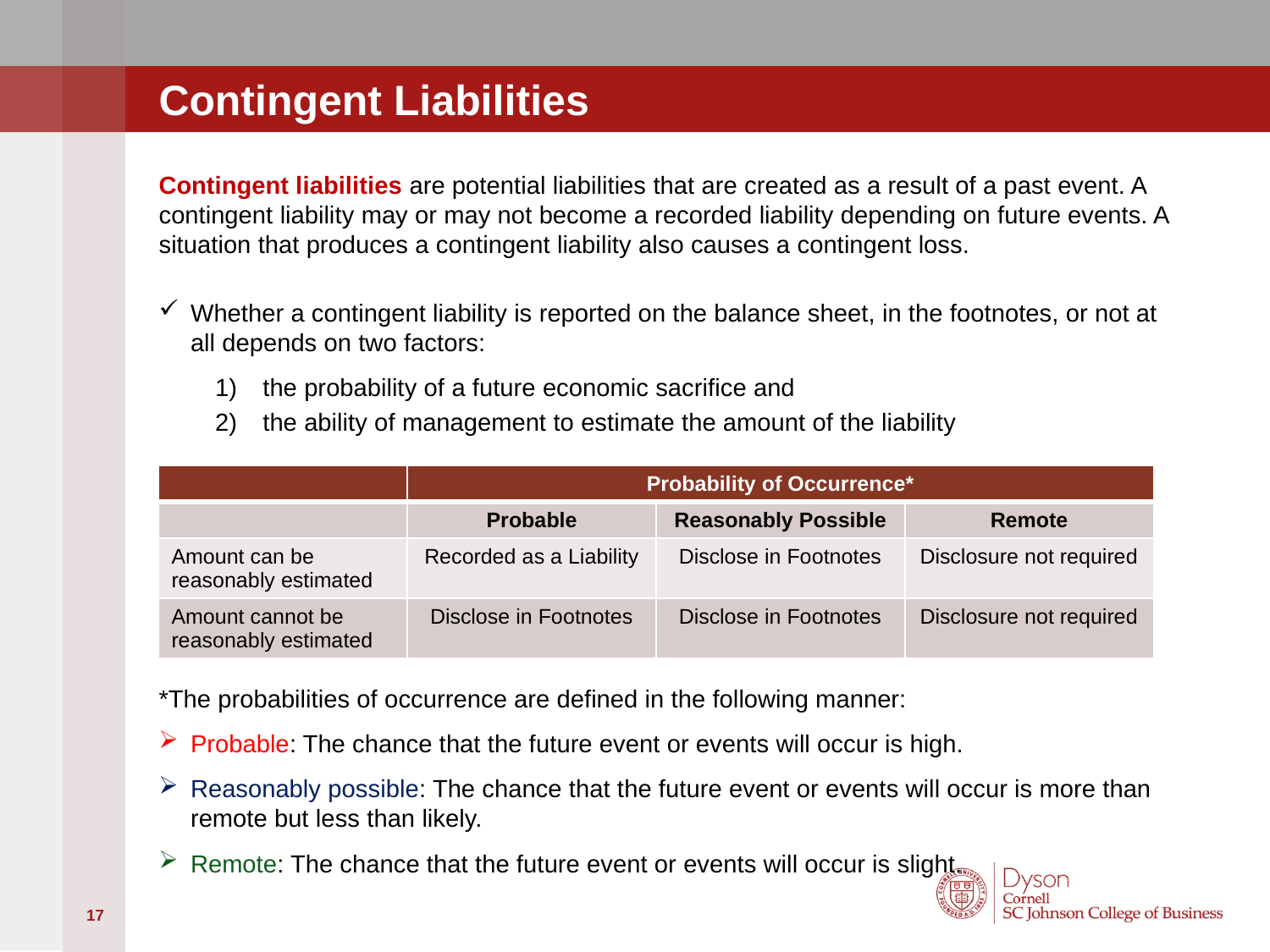

# Contingent Liabilities
Contingent liabilities are potential liabilities that are created as a result of a past event. A contingent liability may or may not become a recorded liability depending on future events. A situation that produces a contingent liability also causes a contingent loss.

Whether a contingent liability is reported on the balance sheet, in the footnotes, or not at all depends on two factors:
the probability of a future economic sacrifice and
the ability of management to estimate the amount of the liability

*The probabilities of occurrence are defined in the following manner:
Probable: The chance that the future event or events will occur is high.
Reasonably possible: The chance that the future event or events will occur is more than remote but less than likely.
Remote: The chance that the future event or events will occur is slight.
|  | Probability of Occurrence\* |  |  |
| --- | --- | --- | --- |
|  | Probable | Reasonably Possible | Remote |
| Amount can be reasonably estimated | Recorded as a Liability | Disclose in Footnotes | Disclosure not required |
| Amount cannot be reasonably estimated | Disclose in Footnotes | Disclose in Footnotes | Disclosure not required |
17